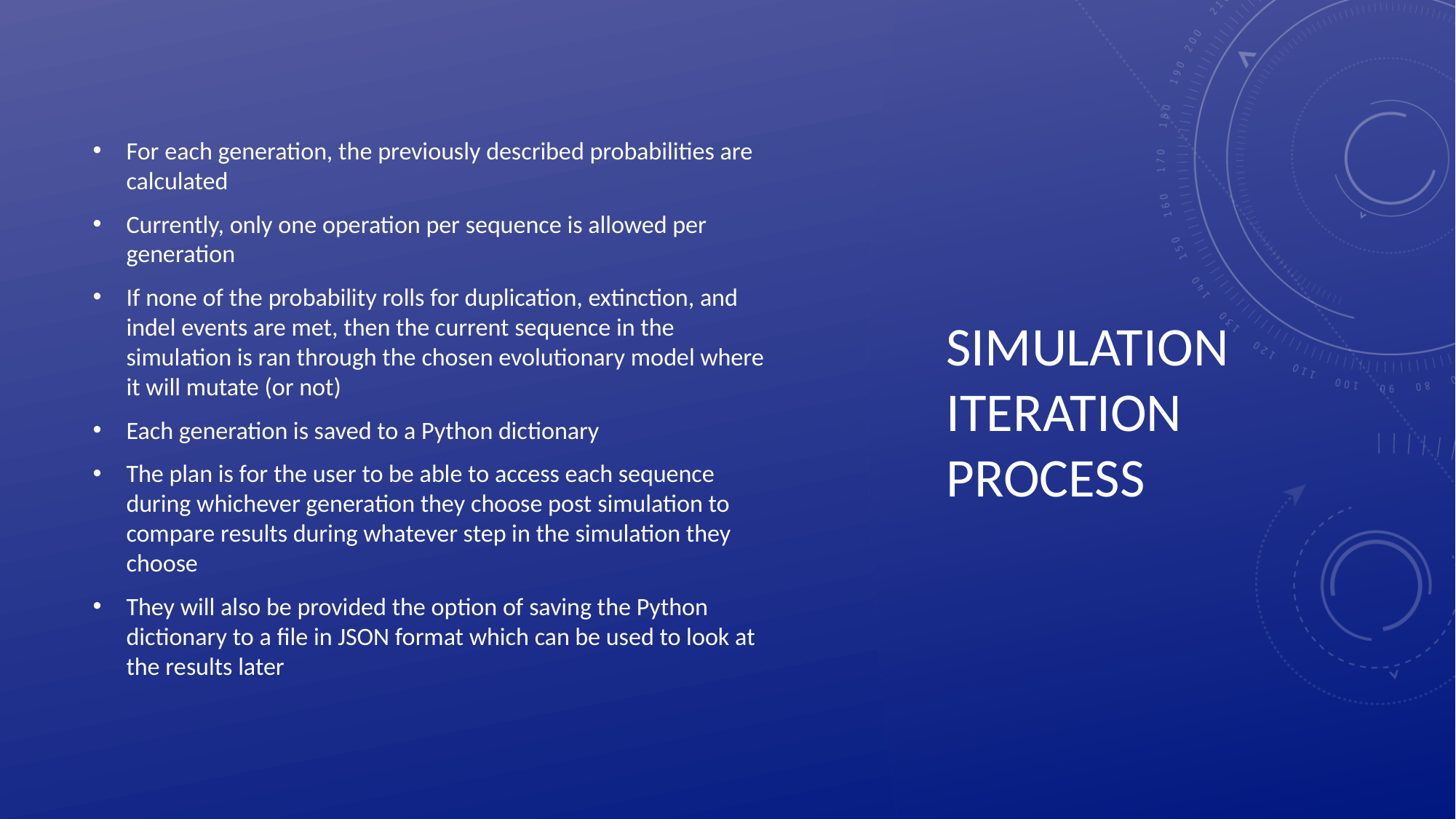

For each generation, the previously described probabilities are calculated
Currently, only one operation per sequence is allowed per generation
If none of the probability rolls for duplication, extinction, and indel events are met, then the current sequence in the simulation is ran through the chosen evolutionary model where it will mutate (or not)
Each generation is saved to a Python dictionary
The plan is for the user to be able to access each sequence during whichever generation they choose post simulation to compare results during whatever step in the simulation they choose
They will also be provided the option of saving the Python dictionary to a file in JSON format which can be used to look at the results later

# Simulation Iteration process